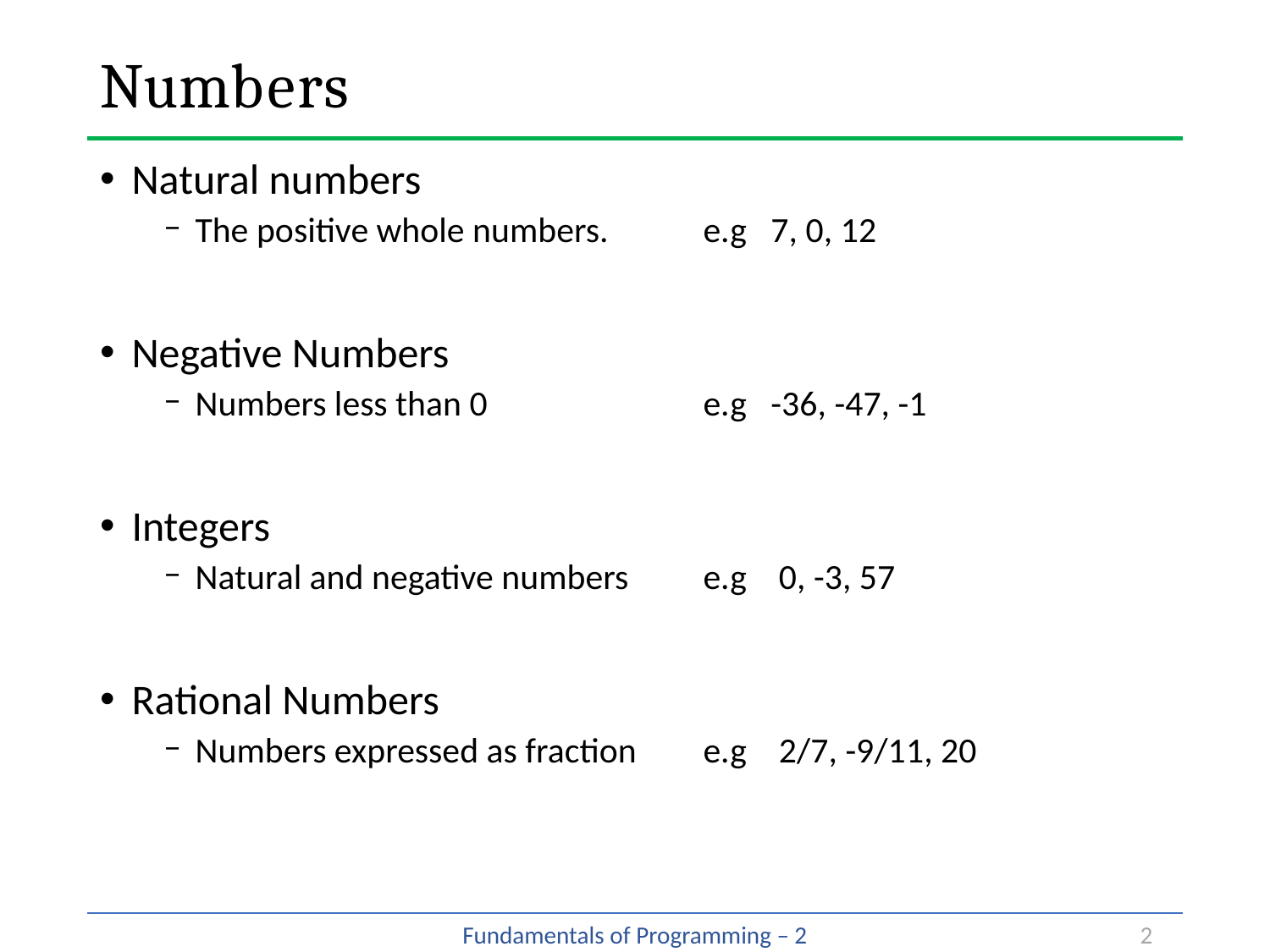

# Numbers
Natural numbers
The positive whole numbers. 	e.g   7, 0, 12

Negative Numbers
Numbers less than 0 		e.g   -36, -47, -1

Integers
Natural and negative numbers	e.g    0, -3, 57

Rational Numbers
Numbers expressed as fraction	e.g    2/7, -9/11, 20
2